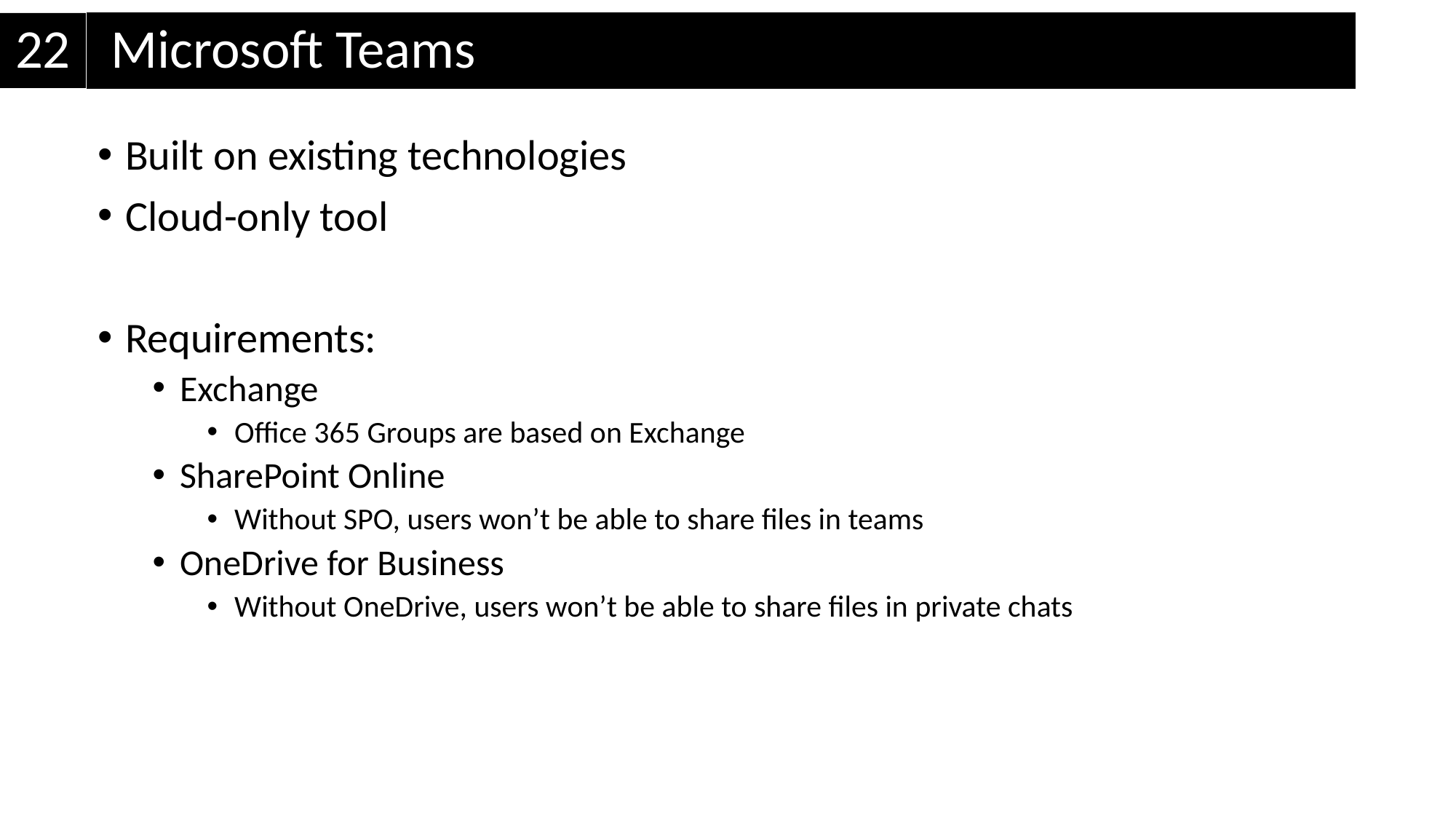

# 22
Microsoft Teams

Built on existing technologies
Cloud-only tool

Requirements:
Exchange
Office 365 Groups are based on Exchange
SharePoint Online
Without SPO, users won’t be able to share files in teams
OneDrive for Business
Without OneDrive, users won’t be able to share files in private chats